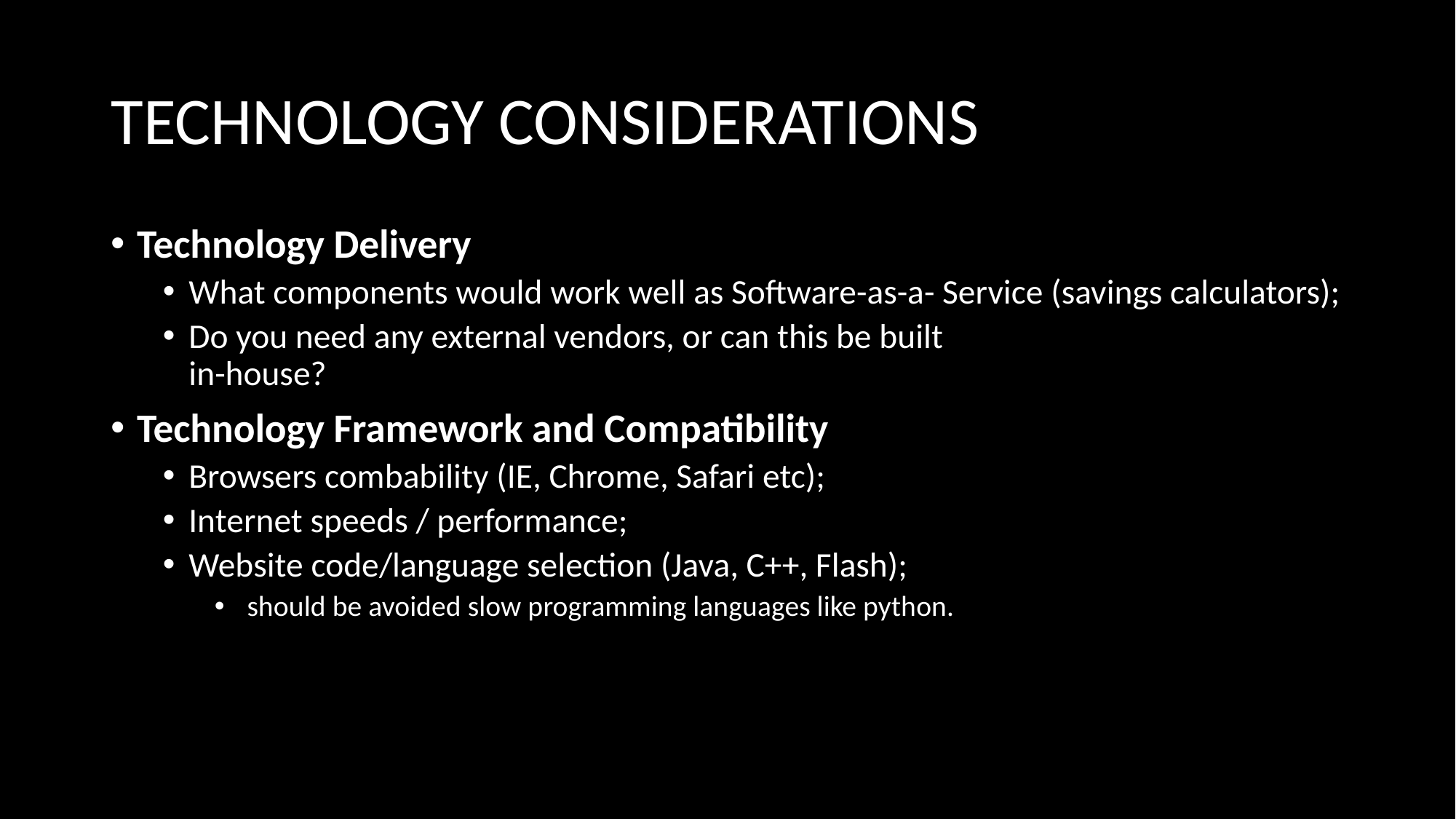

# TECHNOLOGY CONSIDERATIONS
Technology Delivery
What components would work well as Software-as-a- Service (savings calculators);
Do you need any external vendors, or can this be built
in-house?
Technology Framework and Compatibility
Browsers combability (IE, Chrome, Safari etc);
Internet speeds / performance;
Website code/language selection (Java, C++, Flash);
 should be avoided slow programming languages like python.